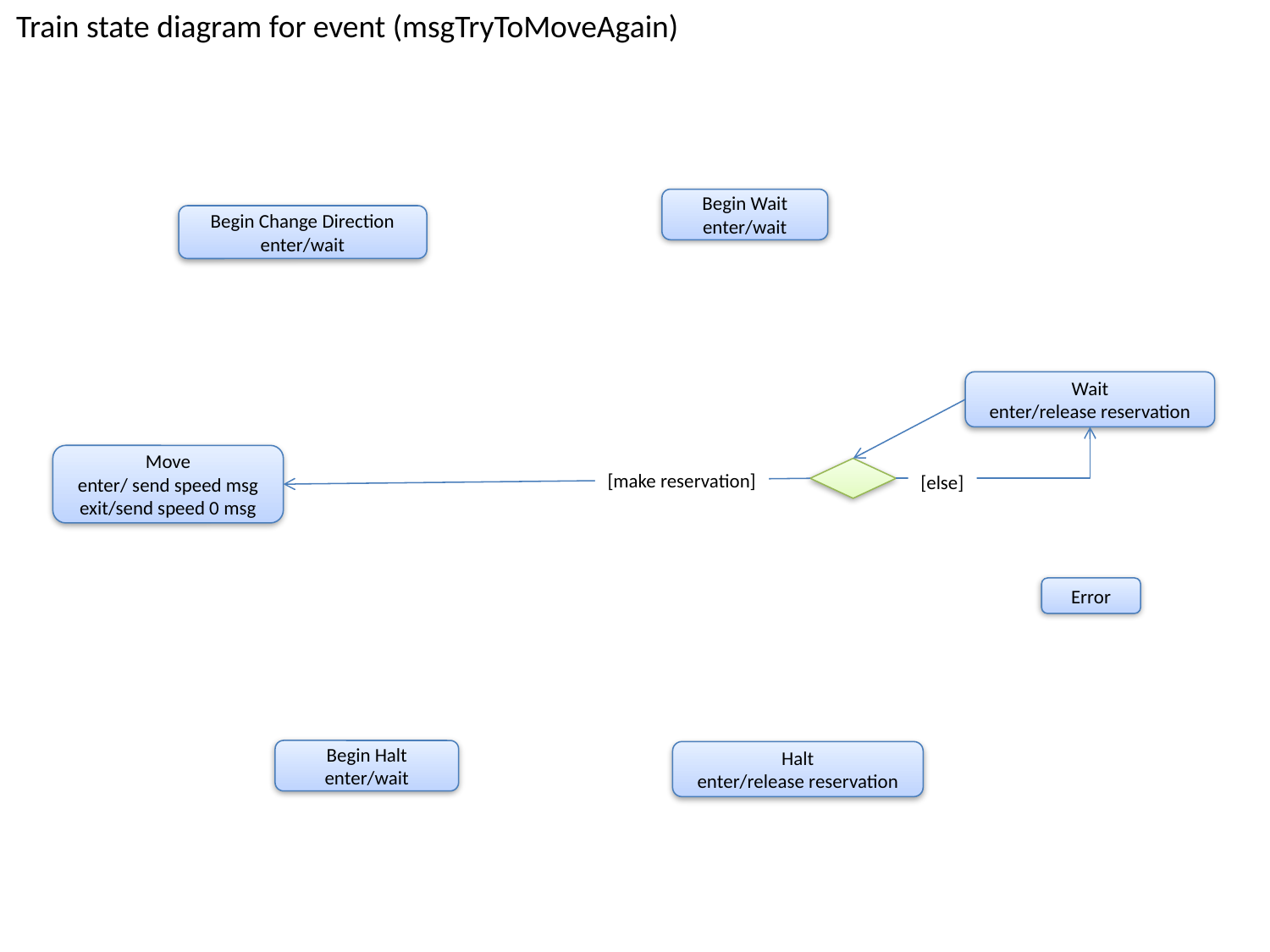

Train state diagram for event (msgTryToMoveAgain)
Begin Wait
enter/wait
Begin Change Direction
enter/wait
Wait
enter/release reservation
Move
enter/ send speed msg
exit/send speed 0 msg

[make reservation]
[else]
Error
Begin Halt
enter/wait
Halt
enter/release reservation